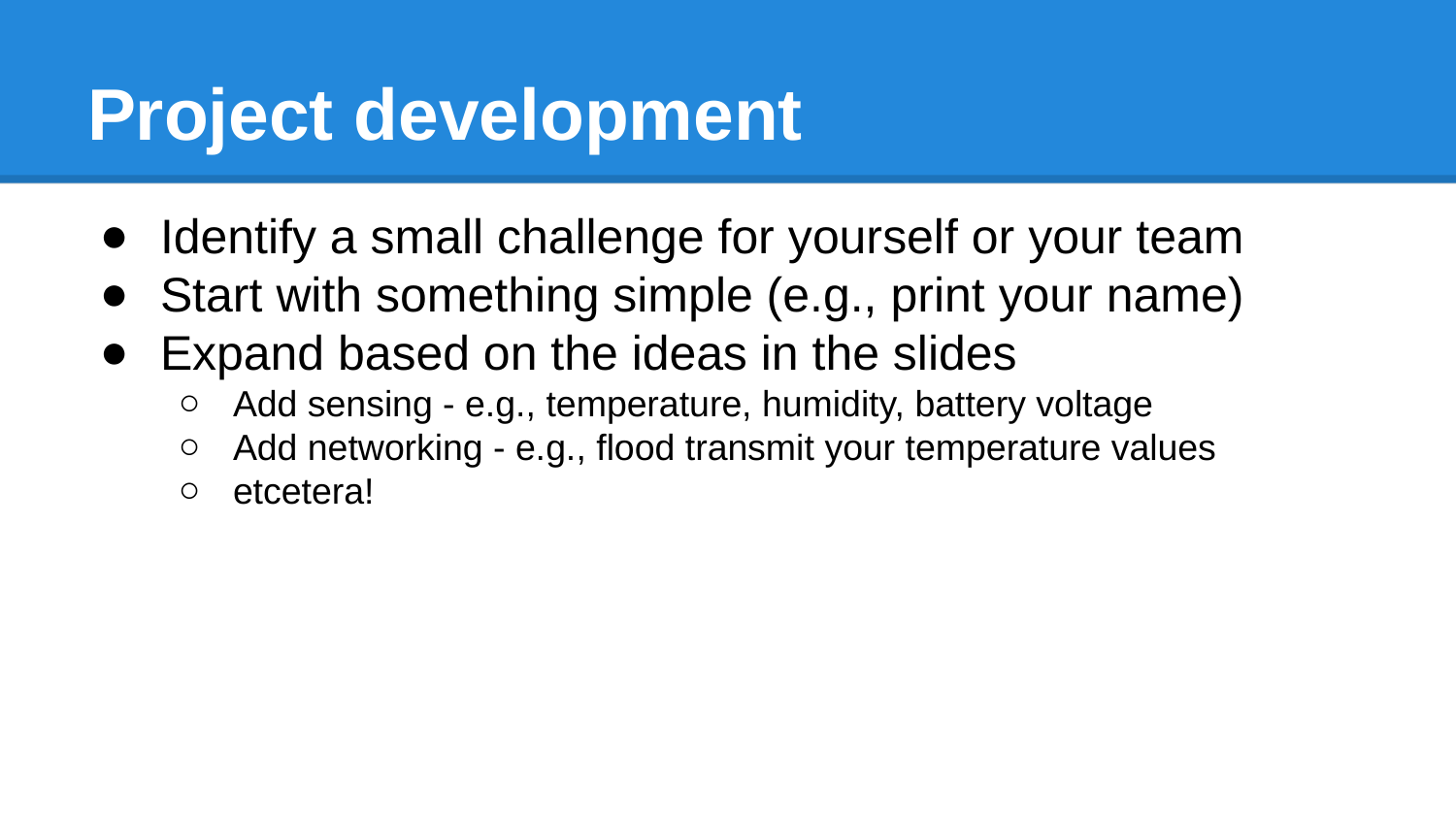

# Project development
Identify a small challenge for yourself or your team
Start with something simple (e.g., print your name)
Expand based on the ideas in the slides
Add sensing - e.g., temperature, humidity, battery voltage
Add networking - e.g., flood transmit your temperature values
etcetera!